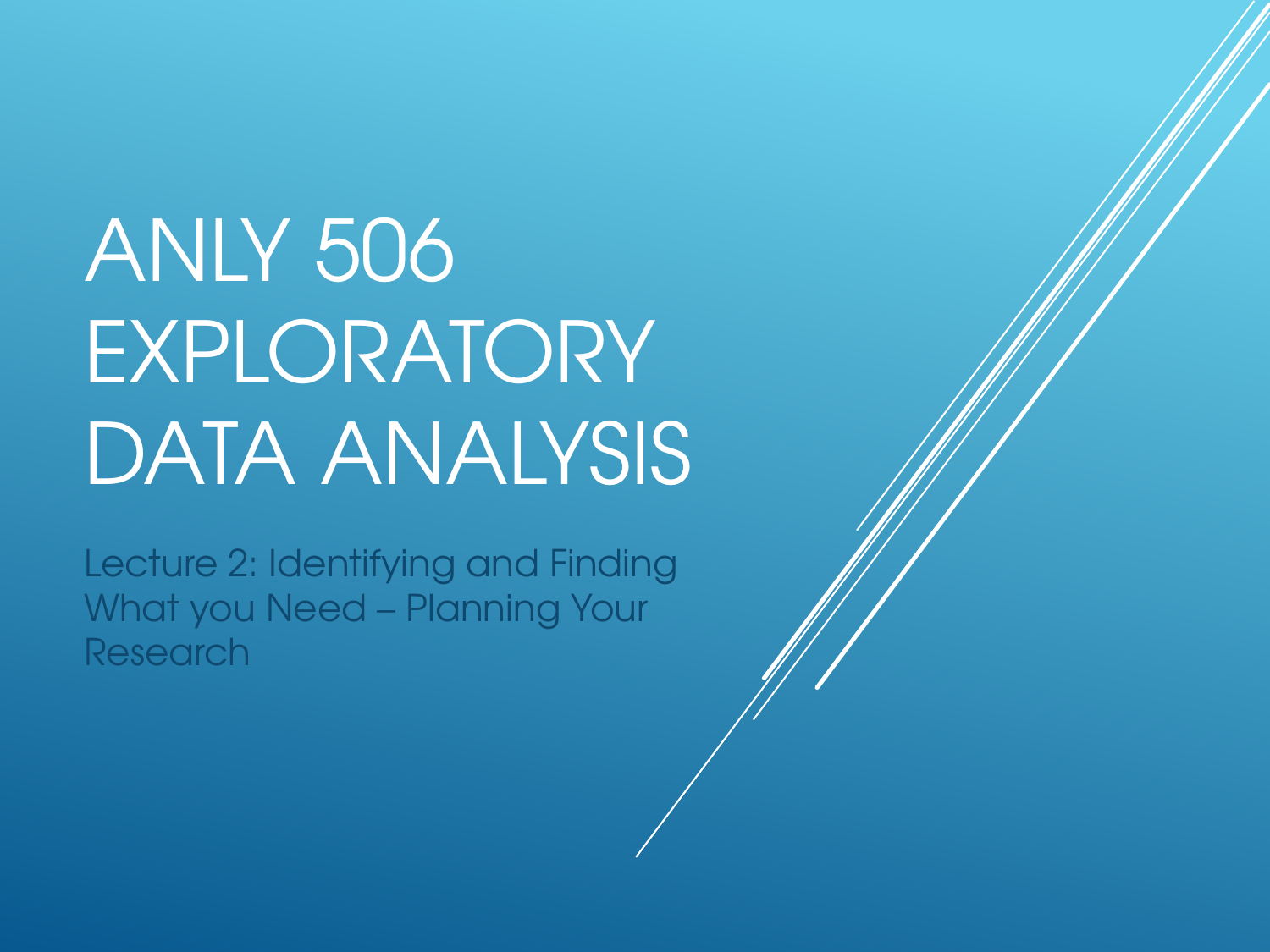

# ANLY 506 Exploratory Data Analysis
Lecture 2: Identifying and Finding What you Need – Planning Your Research